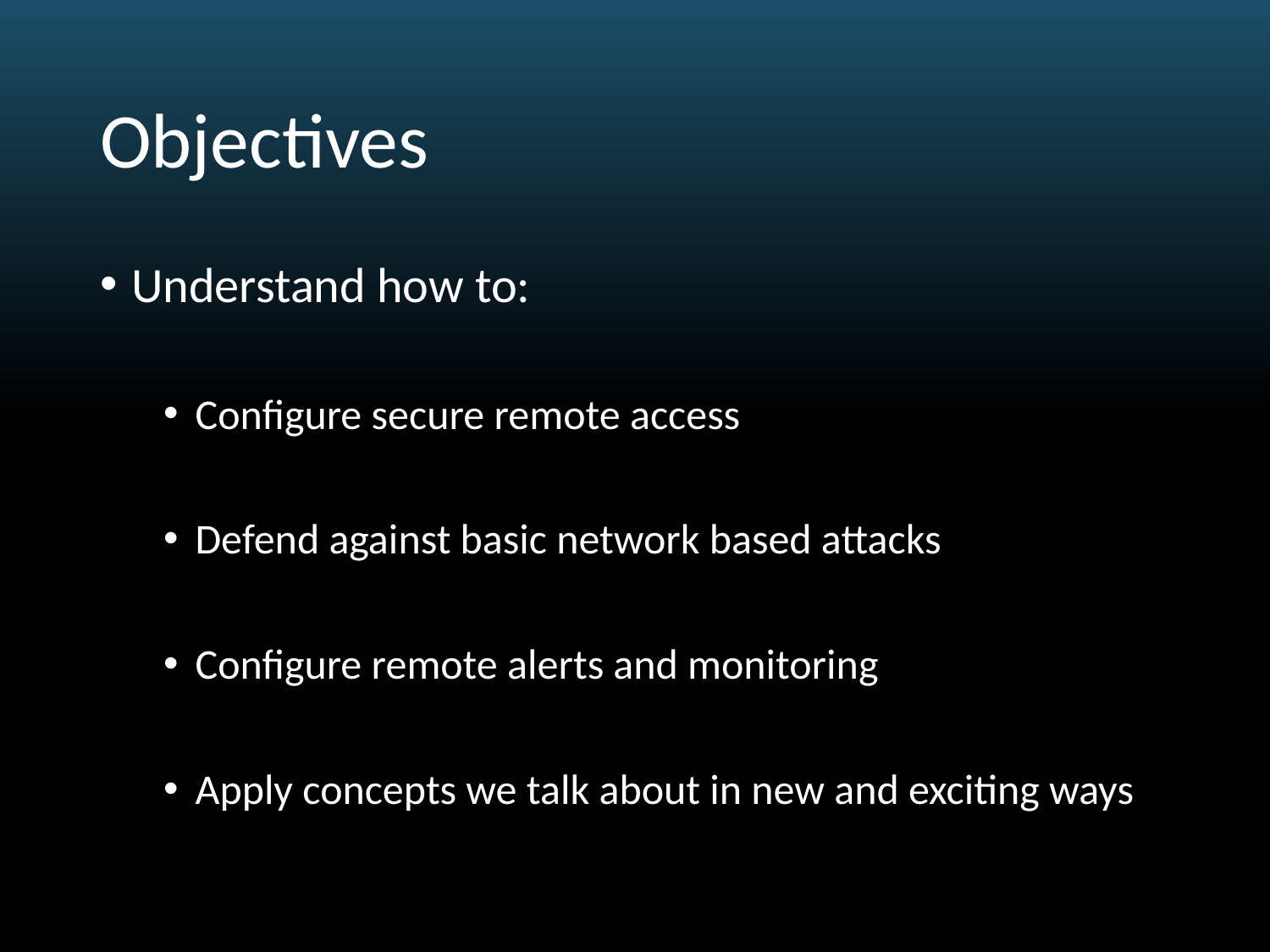

# Objectives
Understand how to:

Configure secure remote access

Defend against basic network based attacks

Configure remote alerts and monitoring

Apply concepts we talk about in new and exciting ways